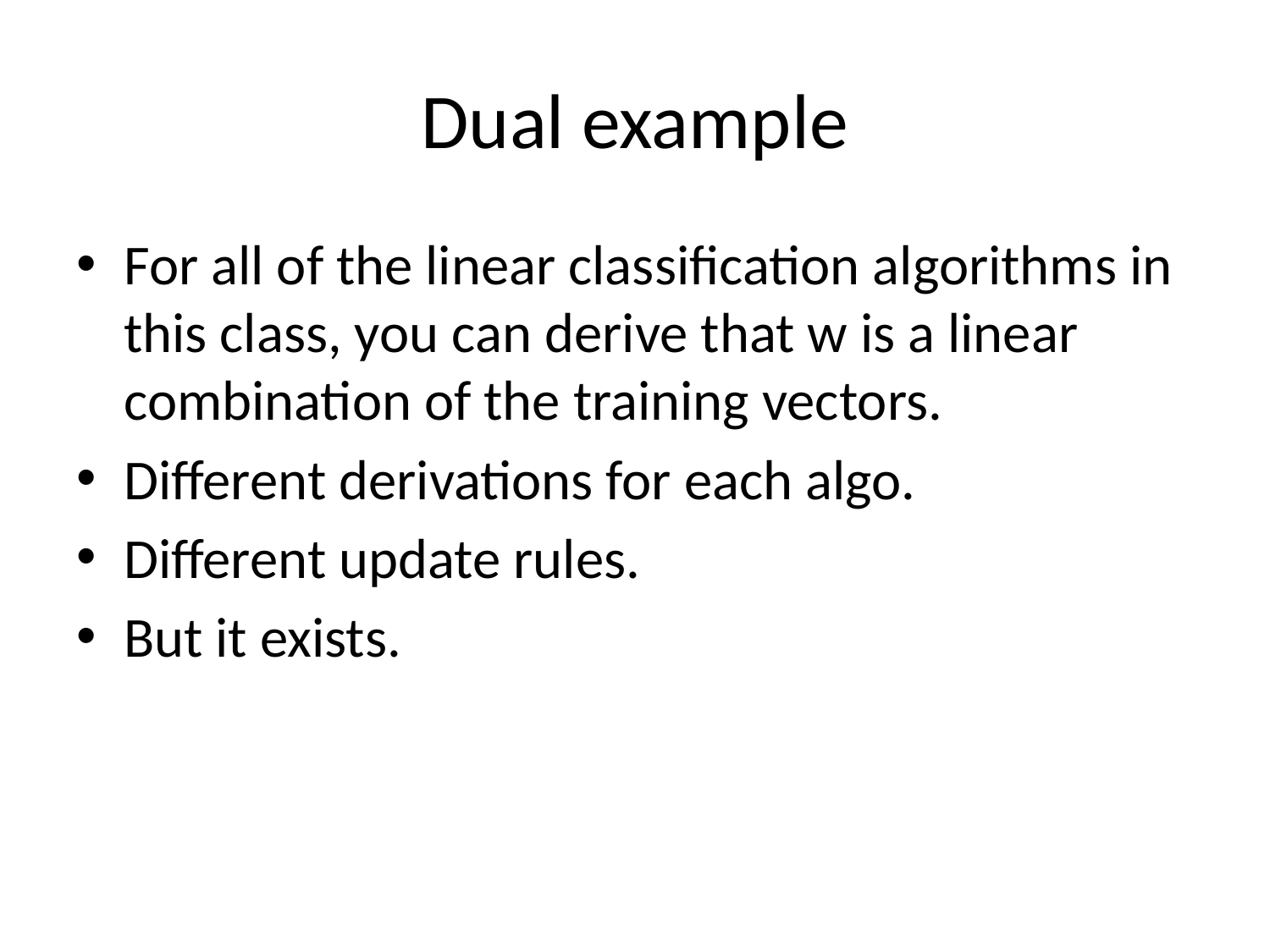

# Dual example
For all of the linear classification algorithms in this class, you can derive that w is a linear combination of the training vectors.
Different derivations for each algo.
Different update rules.
But it exists.